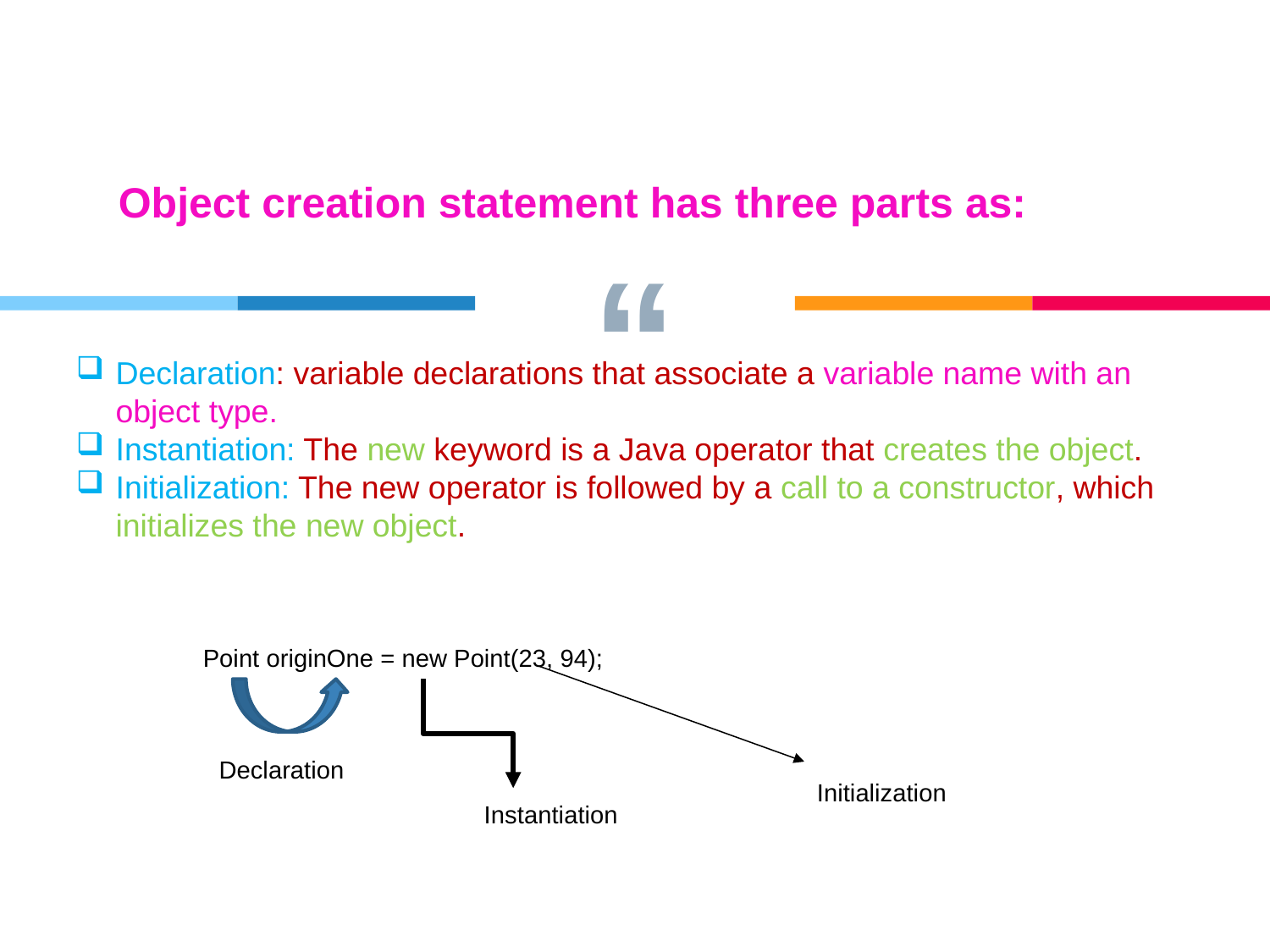

Object creation statement has three parts as:

Declaration: variable declarations that associate a variable name with an object type.
Instantiation: The new keyword is a Java operator that creates the object.
Initialization: The new operator is followed by a call to a constructor, which initializes the new object.
Point originOne = new Point(23, 94);
Initialization

Declaration
Instantiation